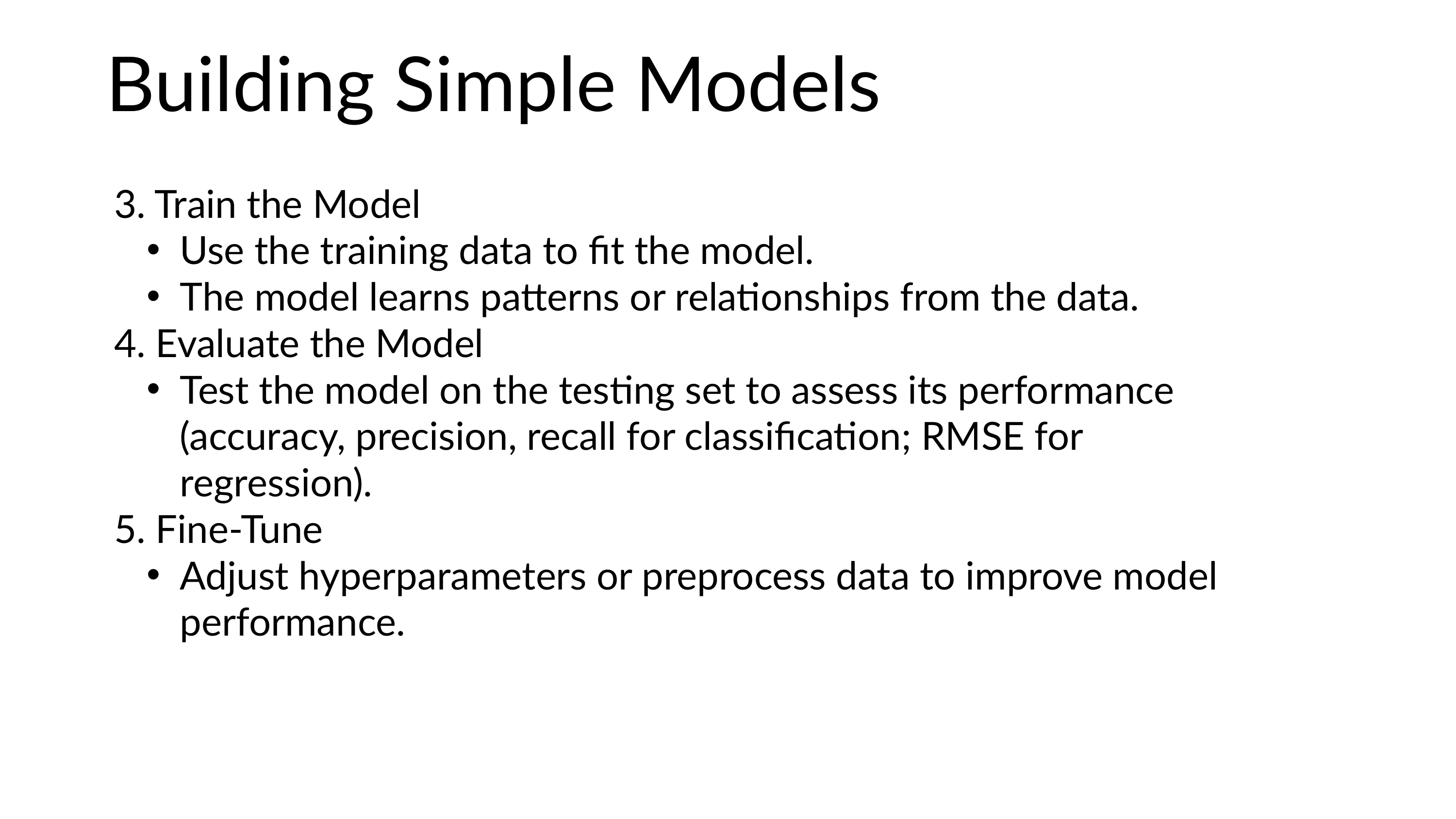

Building Simple Models
3. Train the Model
Use the training data to fit the model.
The model learns patterns or relationships from the data.
4. Evaluate the Model
Test the model on the testing set to assess its performance (accuracy, precision, recall for classification; RMSE for regression).
5. Fine-Tune
Adjust hyperparameters or preprocess data to improve model performance.